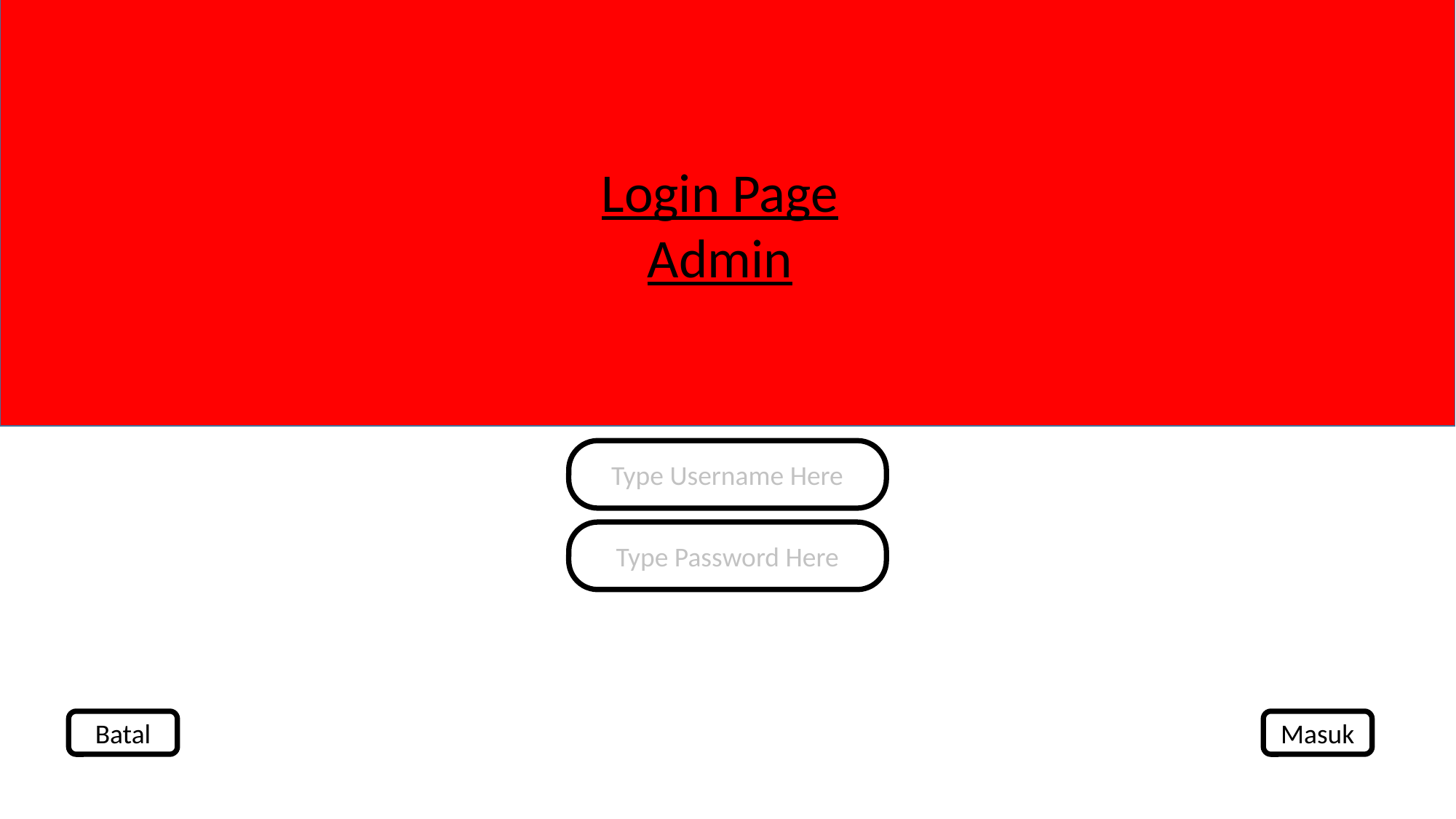

Login Page Admin
Type Username Here
Type Password Here
Batal
Masuk